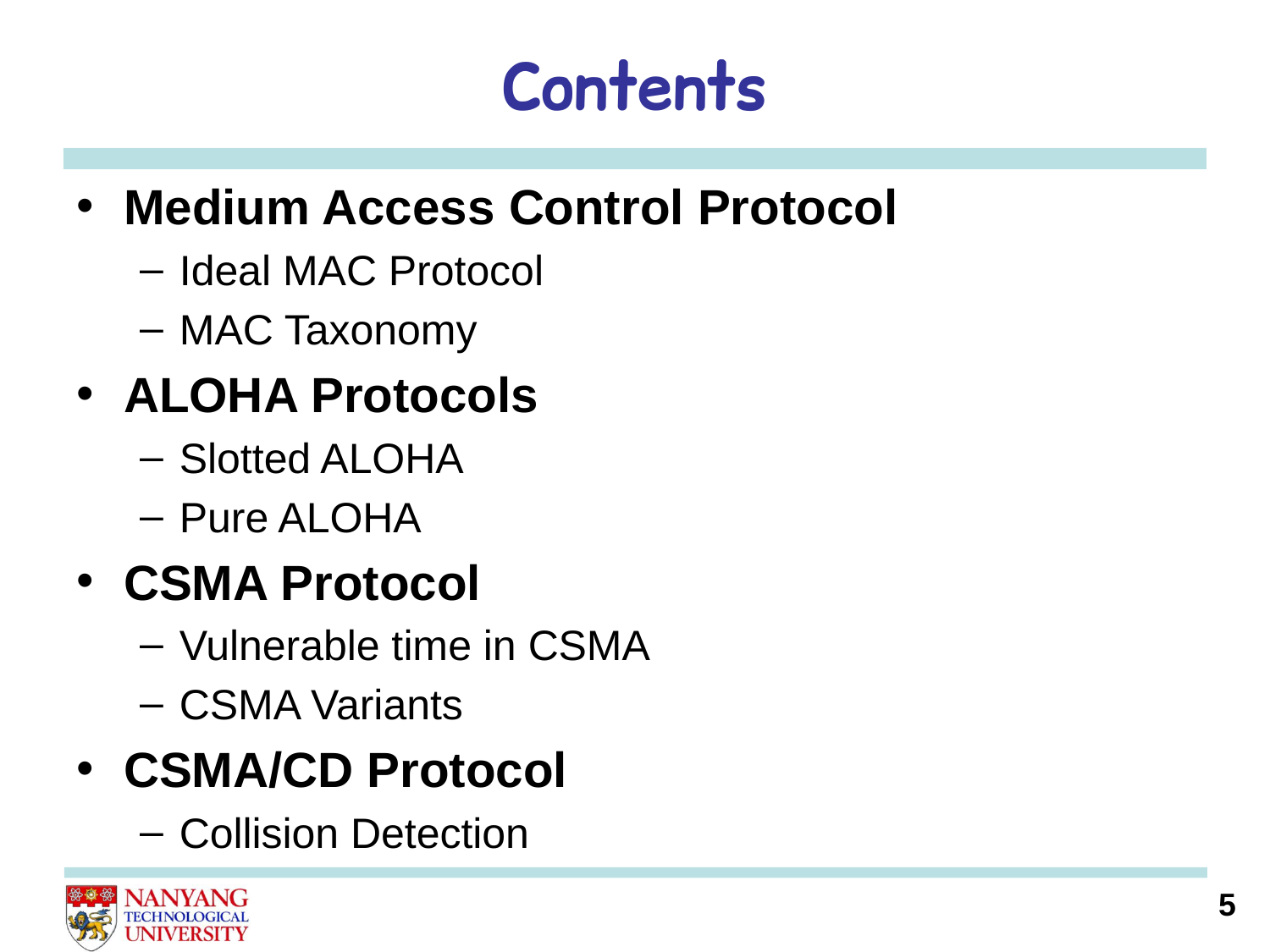

# Contents
Medium Access Control Protocol
Ideal MAC Protocol
MAC Taxonomy
ALOHA Protocols
Slotted ALOHA
Pure ALOHA
CSMA Protocol
Vulnerable time in CSMA
CSMA Variants
CSMA/CD Protocol
Collision Detection
5